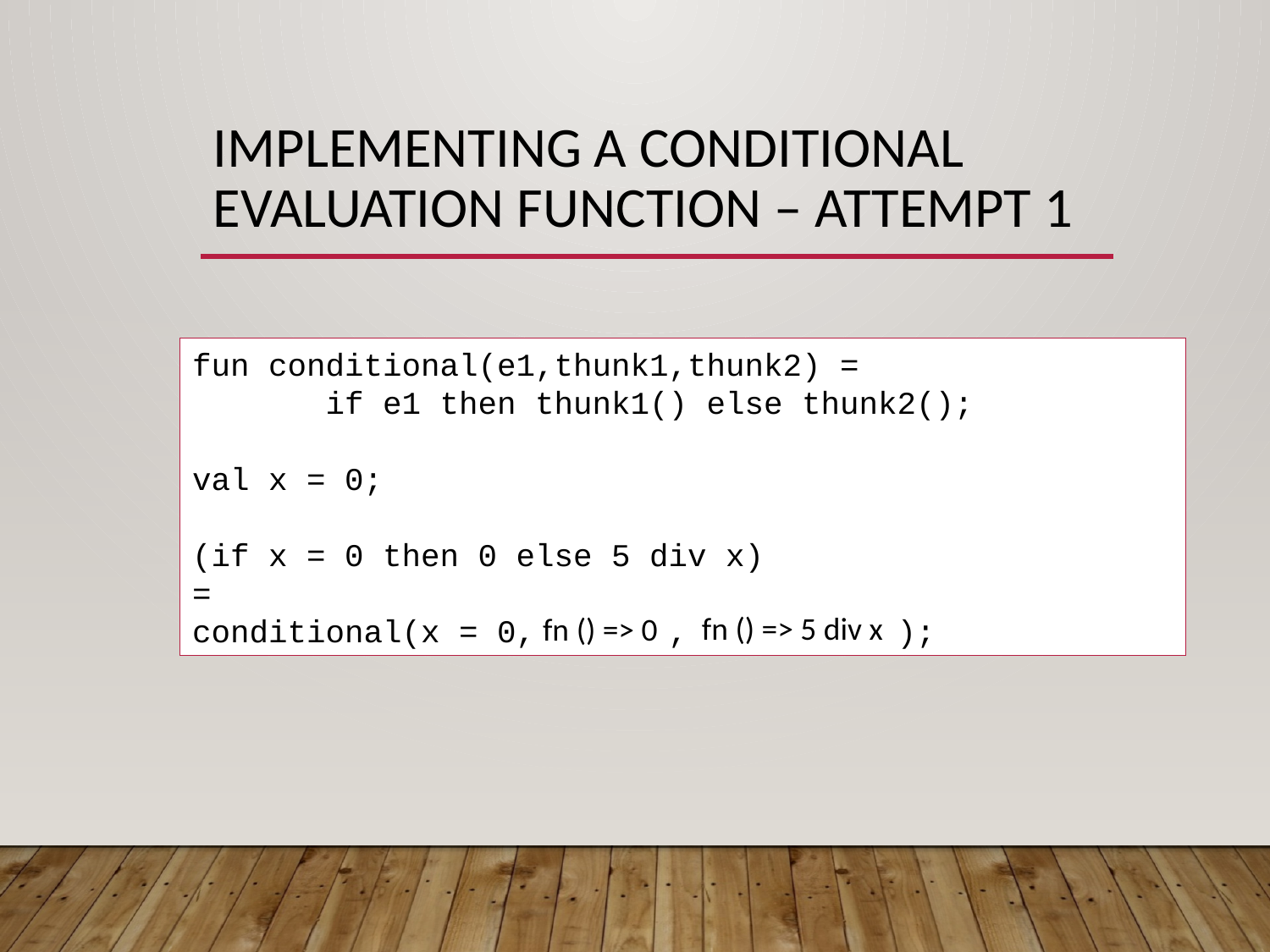

# Implementing a conditional evaluation function – Attempt 1
fun conditional(e1,thunk1,thunk2) =
       if e1 then thunk1() else thunk2();

val x = 0;

(if x = 0 then 0 else 5 div x)
=
conditional(x = 0,       ,           );
fn () => 5 div x
fn () => 0